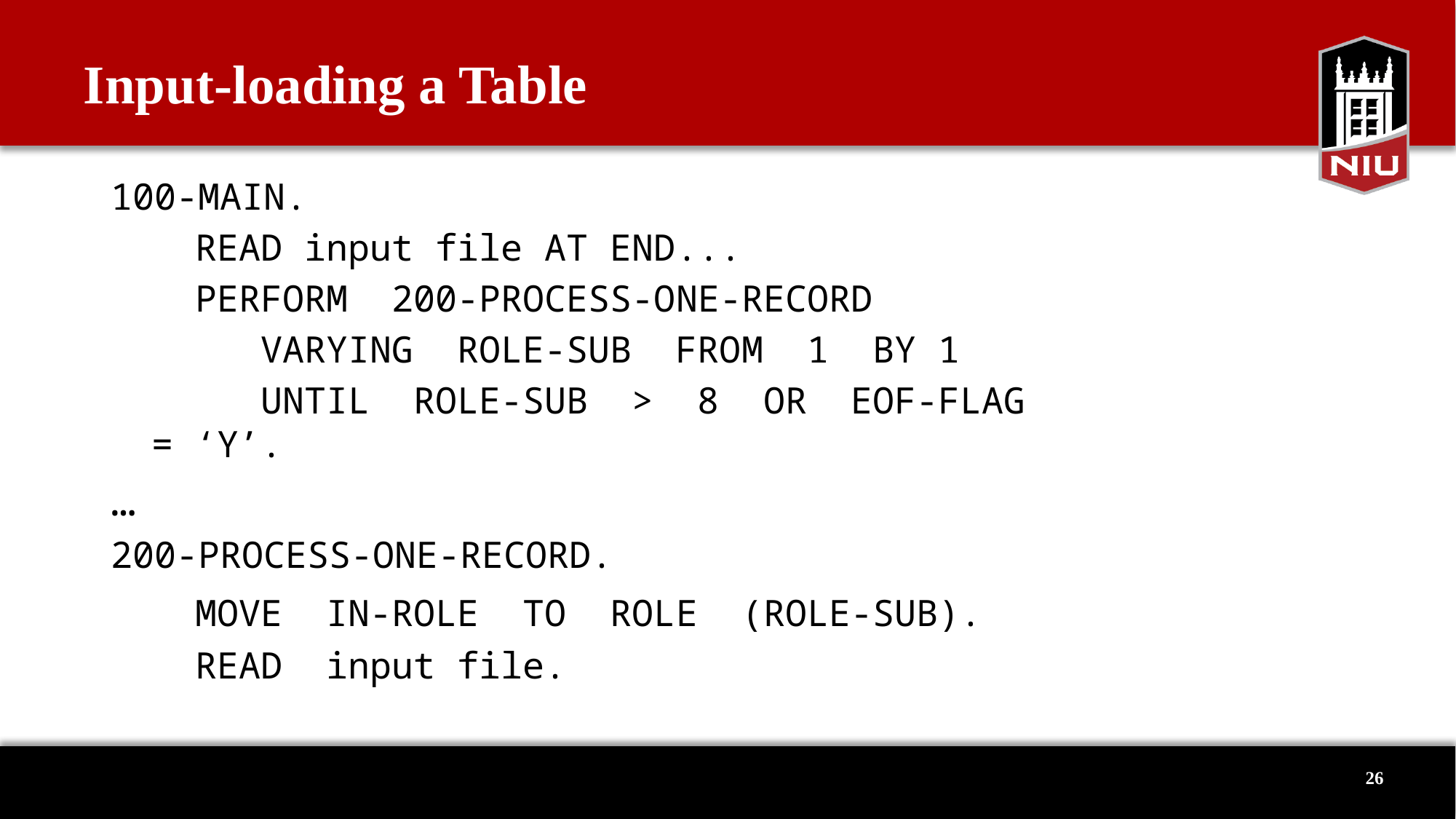

# Input-loading a Table
100-MAIN.
	  READ input file AT END...
	  PERFORM  200-PROCESS-ONE-RECORD
	  	VARYING  ROLE-SUB  FROM  1  BY 1
	  	UNTIL  ROLE-SUB  >  8  OR  EOF-FLAG = ‘Y’.
…
200-PROCESS-ONE-RECORD.
	  MOVE  IN-ROLE  TO  ROLE  (ROLE-SUB).
	  READ  input file.

26